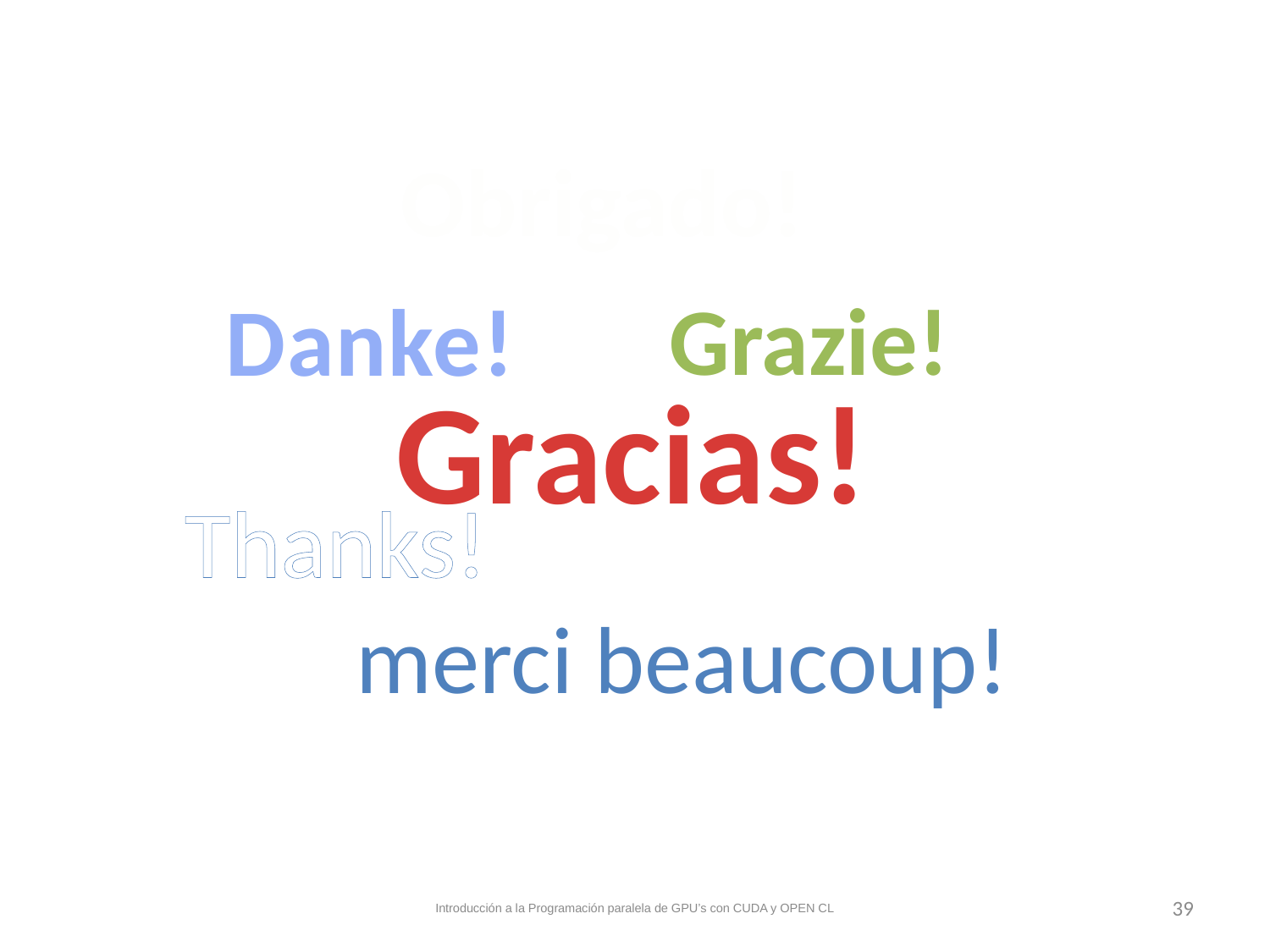

Obrigado!
Grazie!
Danke!
Gracias!
Thanks!
merci beaucoup!
Introducción a la Programación paralela de GPU’s con CUDA y OPEN CL
39